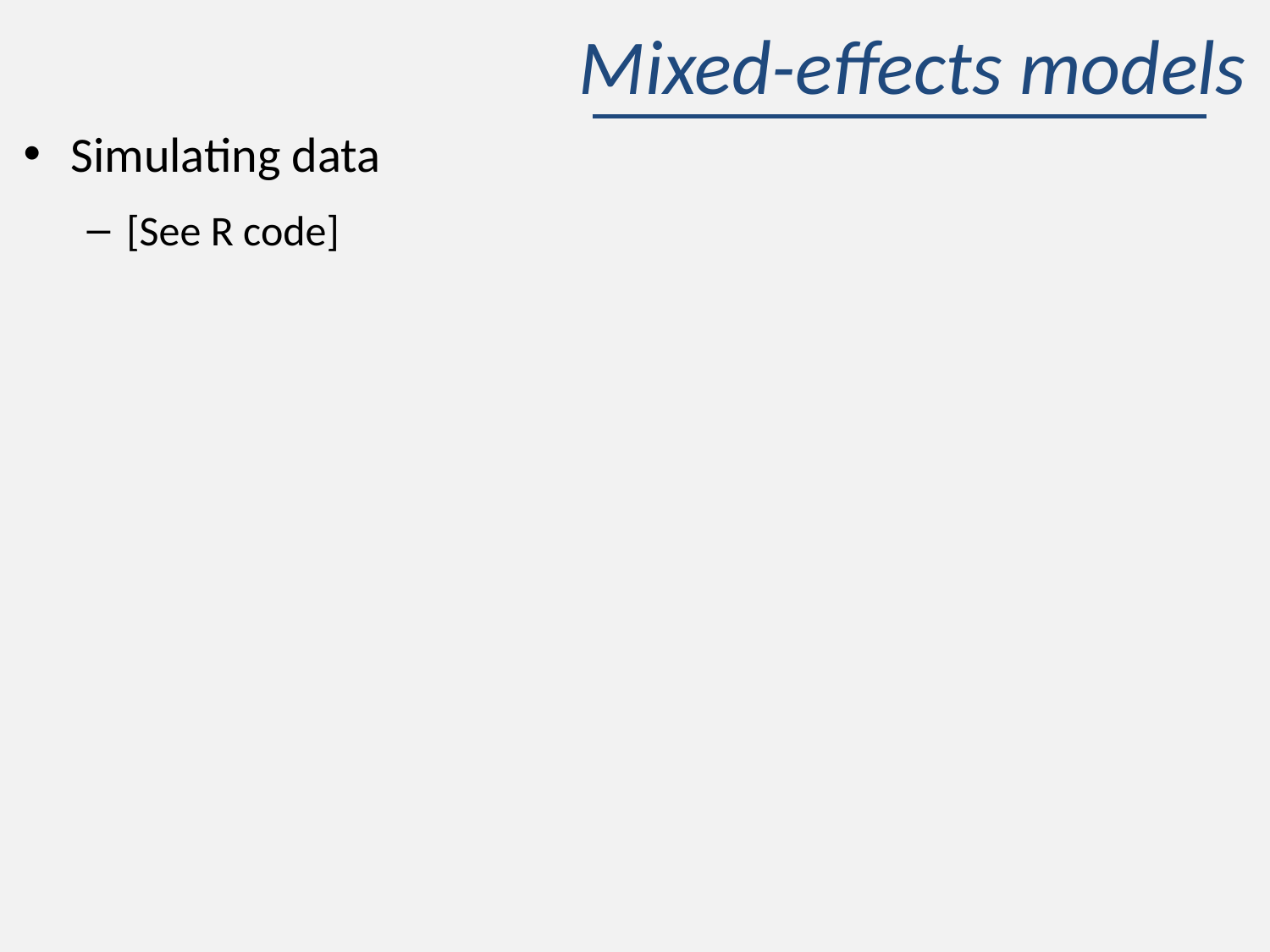

# Mixed-effects models
Simulating data
[See R code]